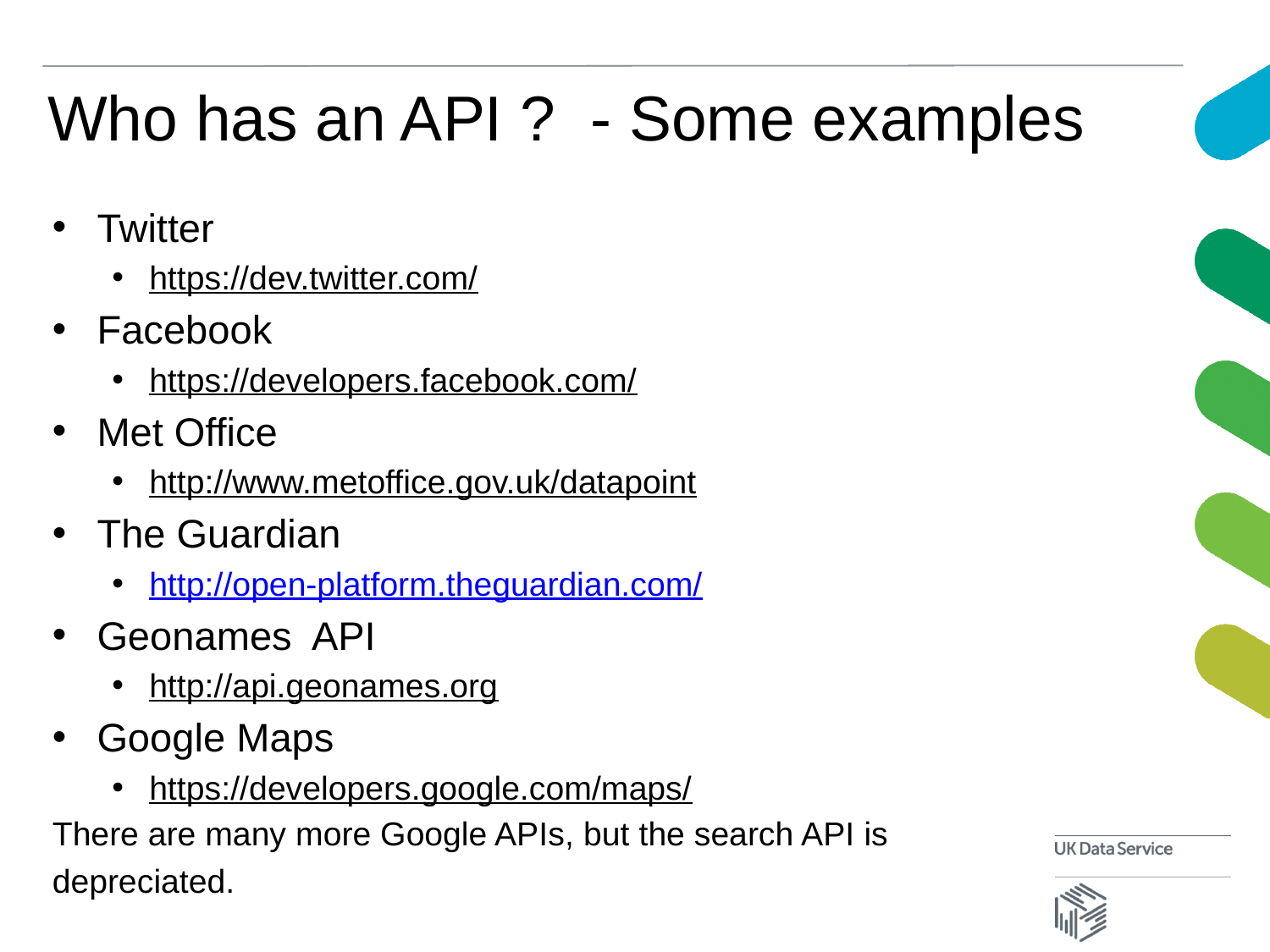

# Who has an API ?  - Some examples
Twitter
https://dev.twitter.com/
Facebook
https://developers.facebook.com/
Met Office
http://www.metoffice.gov.uk/datapoint
The Guardian
http://open-platform.theguardian.com/
Geonames  API
http://api.geonames.org
Google Maps
https://developers.google.com/maps/
There are many more Google APIs, but the search API is
depreciated.